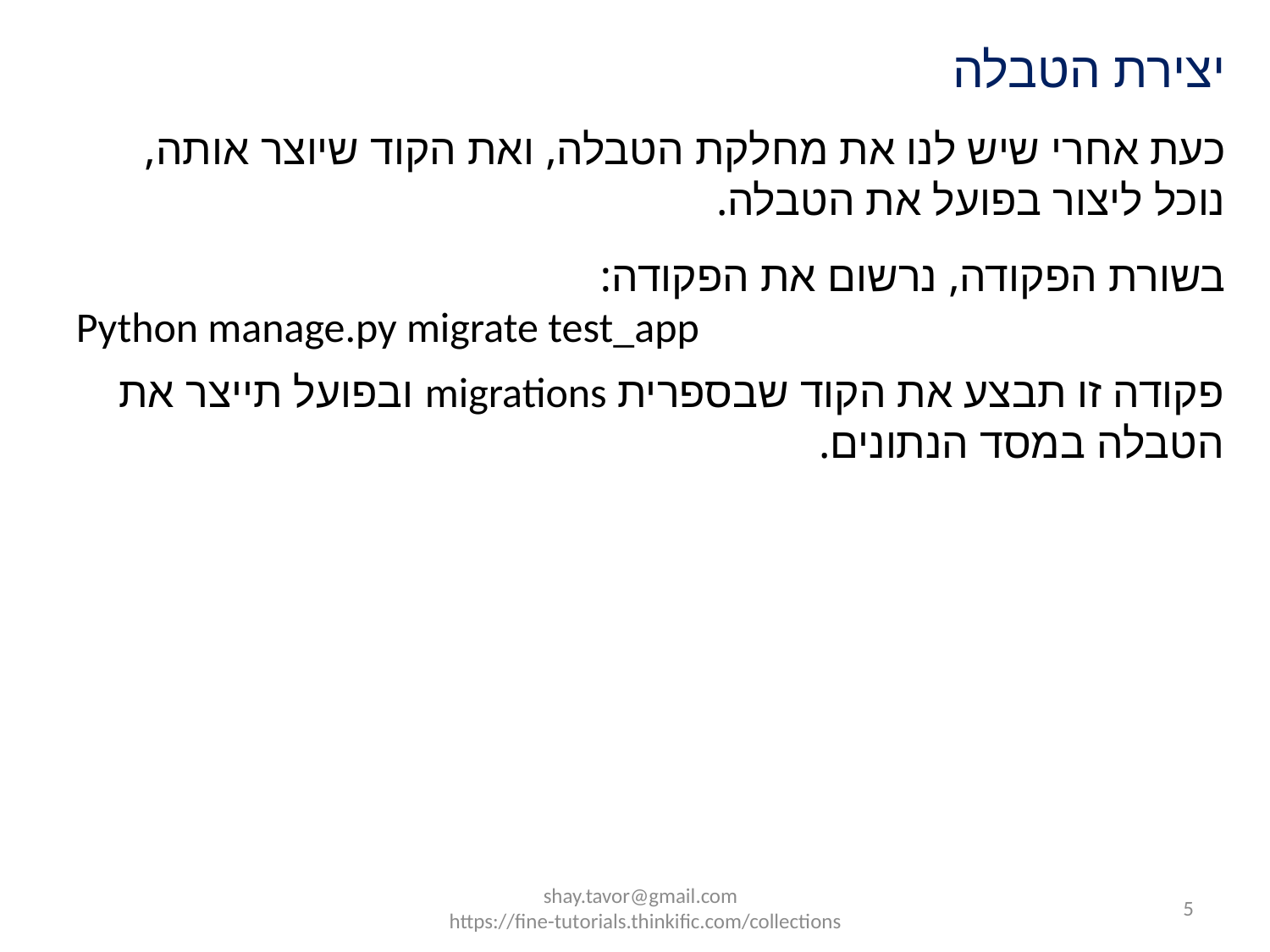

יצירת הטבלה
כעת אחרי שיש לנו את מחלקת הטבלה, ואת הקוד שיוצר אותה, נוכל ליצור בפועל את הטבלה.
בשורת הפקודה, נרשום את הפקודה:
Python manage.py migrate test_app
פקודה זו תבצע את הקוד שבספרית migrations ובפועל תייצר את הטבלה במסד הנתונים.
shay.tavor@gmail.com
https://fine-tutorials.thinkific.com/collections
5